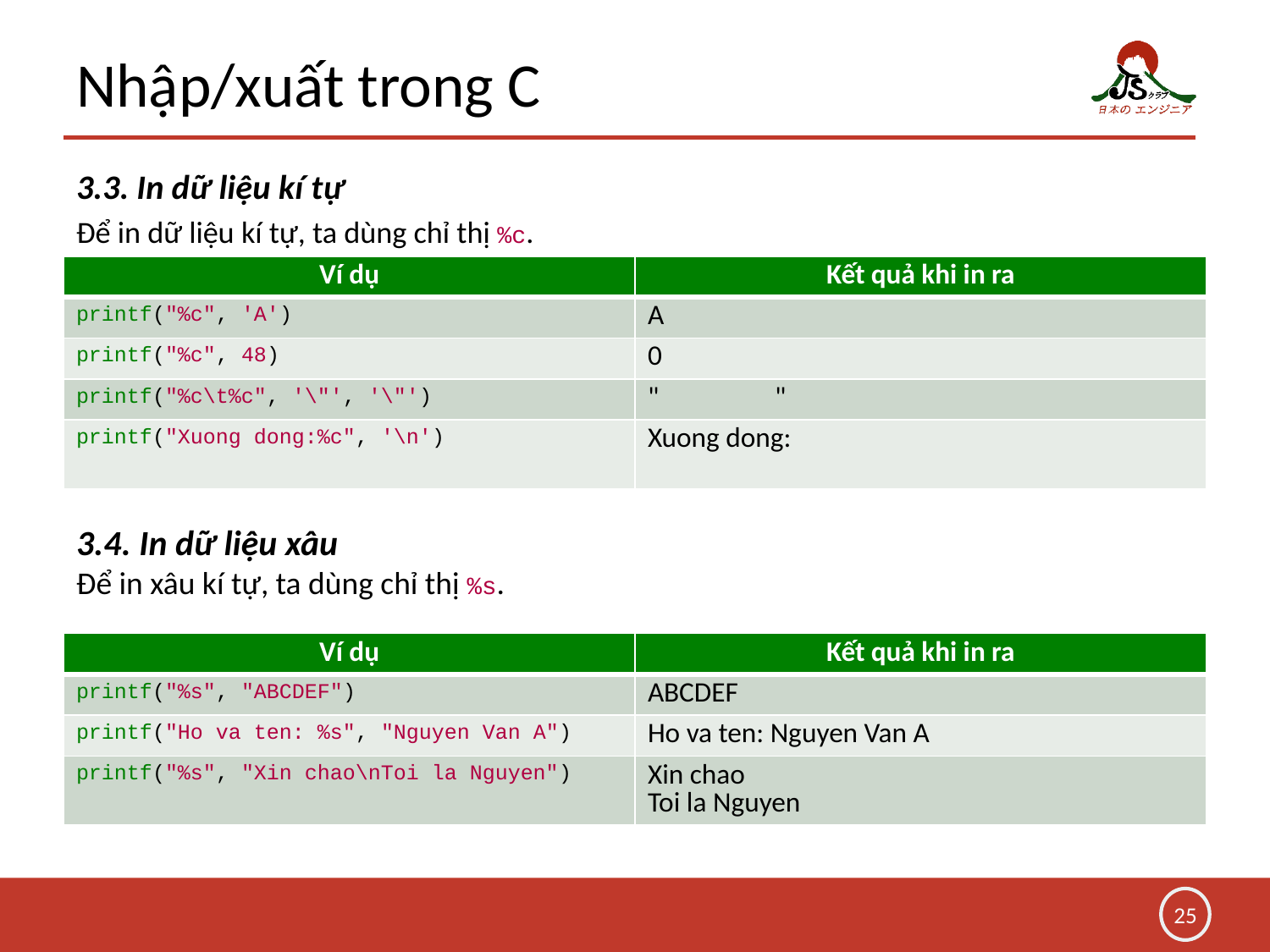

# Nhập/xuất trong C
3.3. In dữ liệu kí tự
Để in dữ liệu kí tự, ta dùng chỉ thị %c.

| Ví dụ | Kết quả khi in ra |
| --- | --- |
| printf("%c", 'A') | A |
| printf("%c", 48) | 0 |
| printf("%c\t%c", '\"', '\"') | " " |
| printf("Xuong dong:%c", '\n') | Xuong dong: |
3.4. In dữ liệu xâu
Để in xâu kí tự, ta dùng chỉ thị %s.

| Ví dụ | Kết quả khi in ra |
| --- | --- |
| printf("%s", "ABCDEF") | ABCDEF |
| printf("Ho va ten: %s", "Nguyen Van A") | Ho va ten: Nguyen Van A |
| printf("%s", "Xin chao\nToi la Nguyen") | Xin chao Toi la Nguyen |